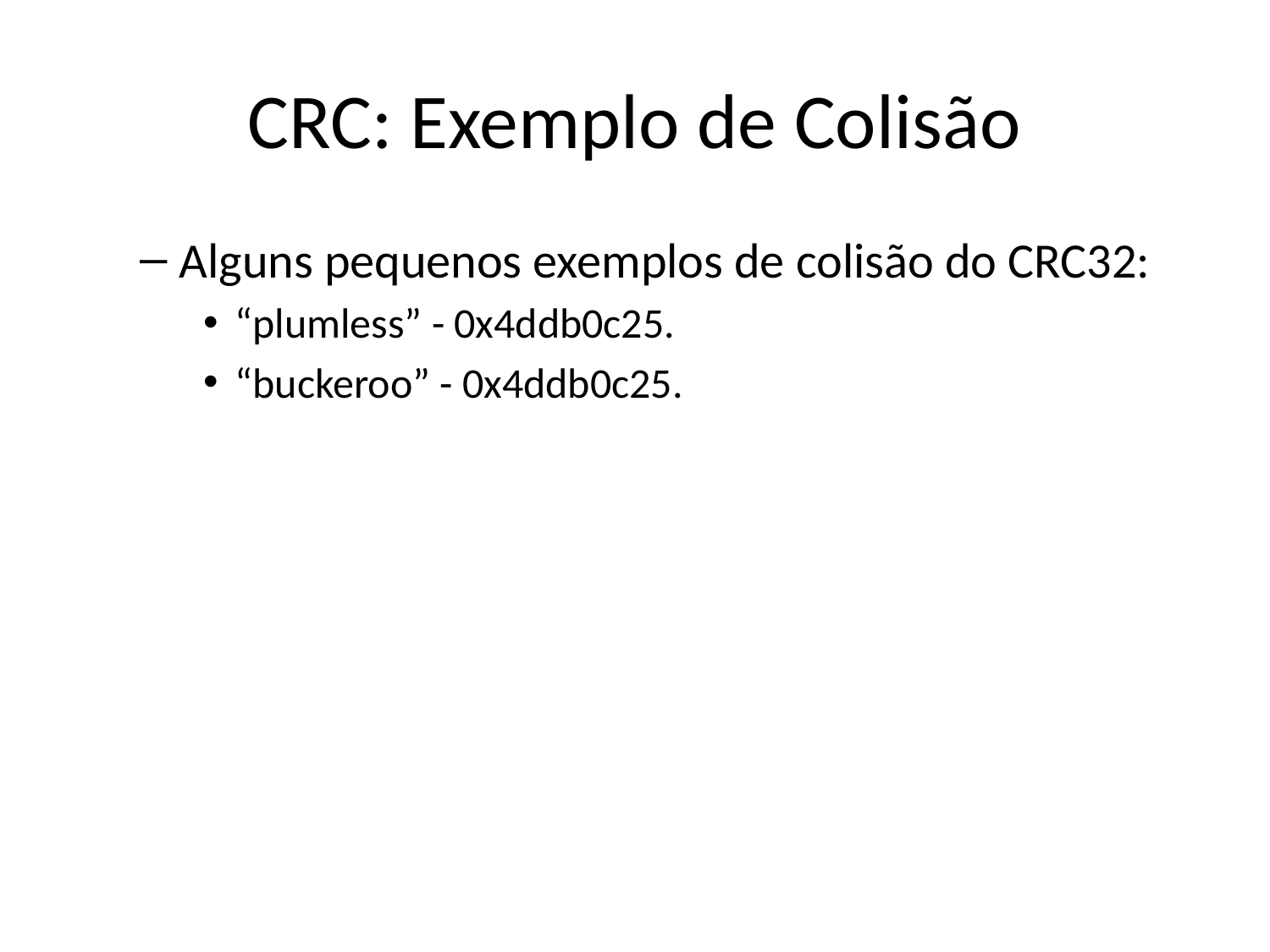

# CRC: Exemplo de Colisão
Alguns pequenos exemplos de colisão do CRC32:
“plumless” - 0x4ddb0c25.
“buckeroo” - 0x4ddb0c25.